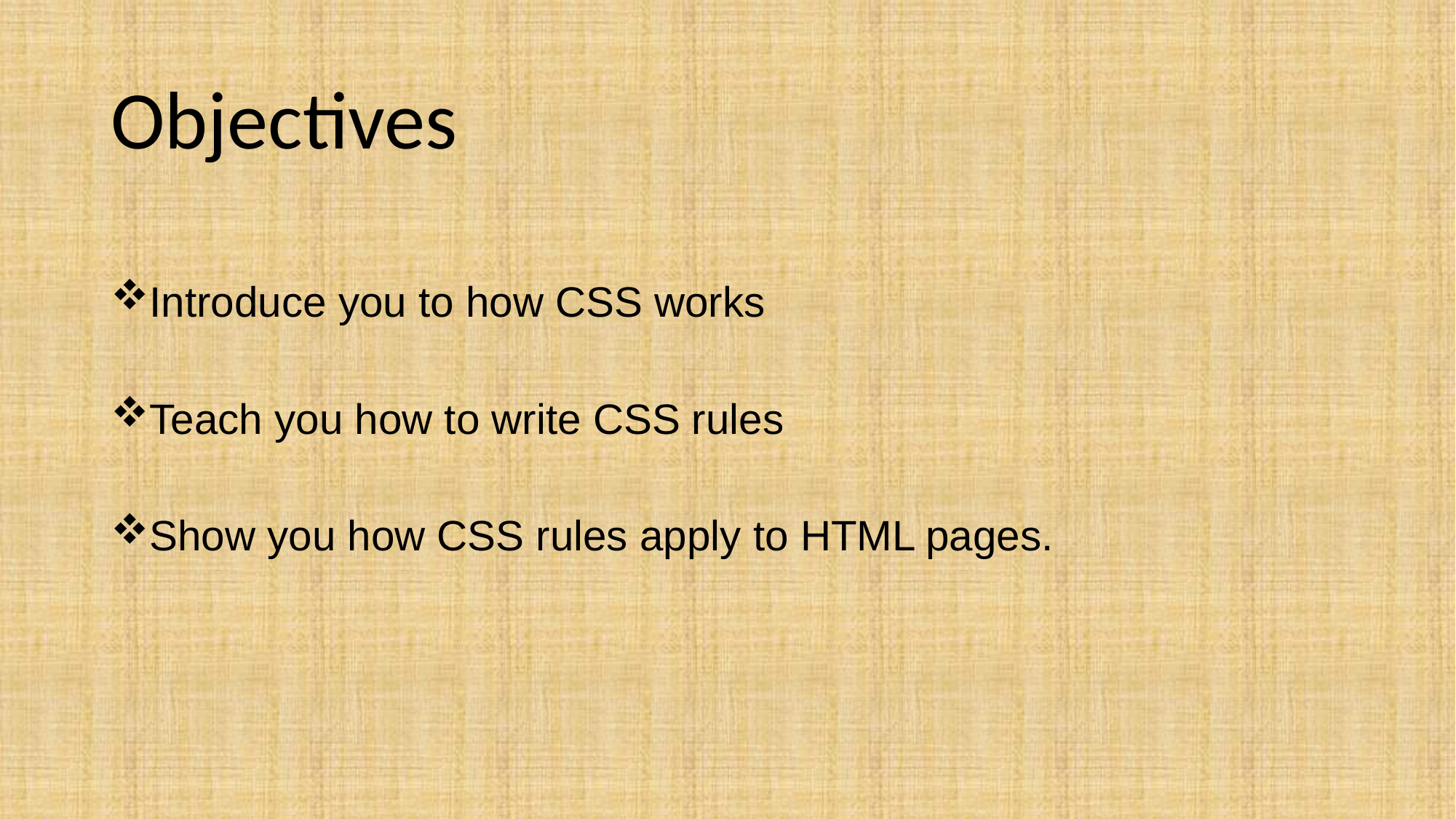

# Objectives
Introduce you to how CSS works
Teach you how to write CSS rules
Show you how CSS rules apply to HTML pages.